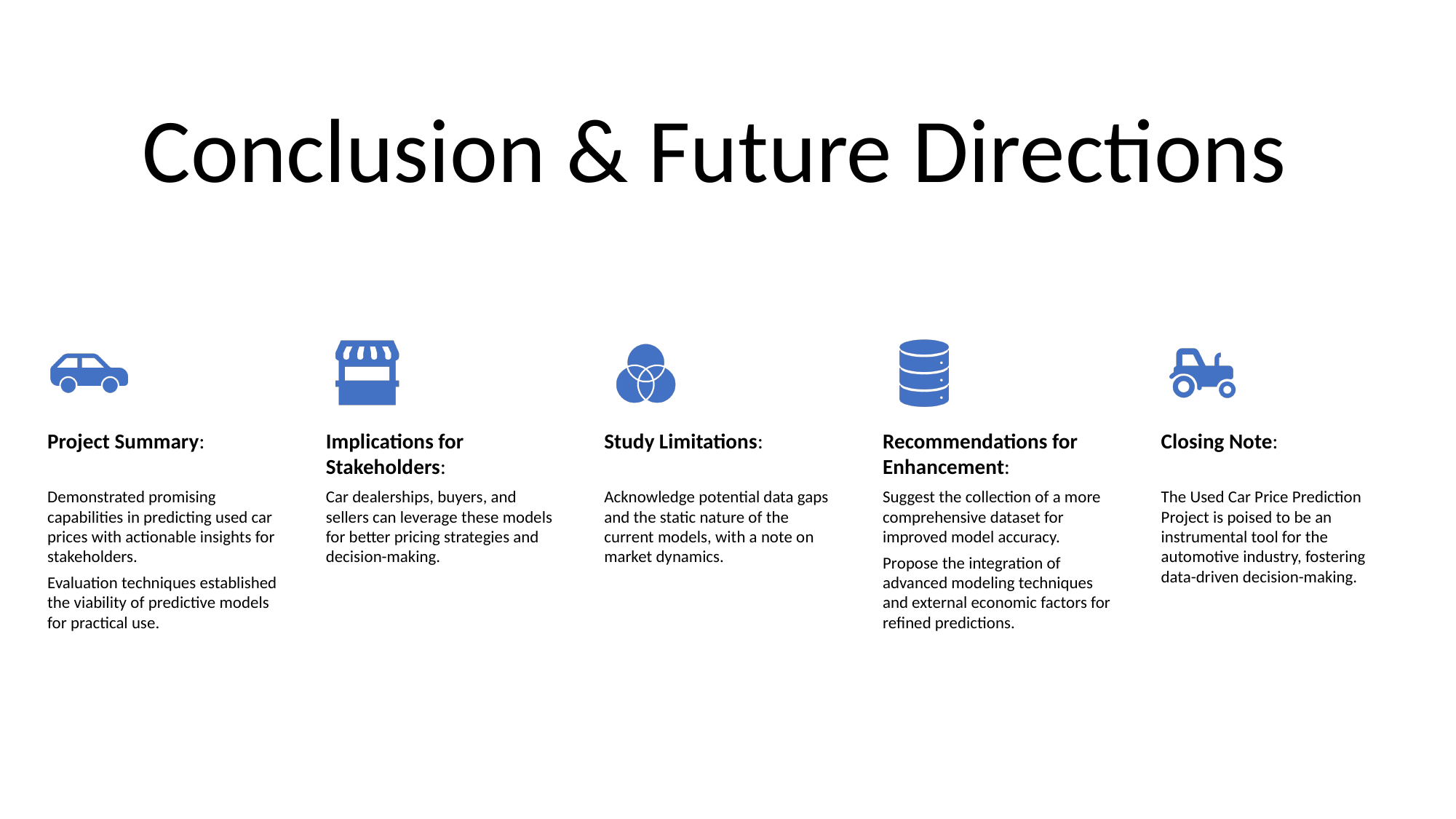

# Conclusion & Future Directions
Project Summary:
Demonstrated promising capabilities in predicting used car prices with actionable insights for stakeholders.
Evaluation techniques established the viability of predictive models for practical use.
Implications for Stakeholders:
Car dealerships, buyers, and sellers can leverage these models for better pricing strategies and decision-making.
Study Limitations:
Acknowledge potential data gaps and the static nature of the current models, with a note on market dynamics.
Recommendations for Enhancement:
Suggest the collection of a more comprehensive dataset for improved model accuracy.
Propose the integration of advanced modeling techniques and external economic factors for refined predictions.
Closing Note:
The Used Car Price Prediction Project is poised to be an instrumental tool for the automotive industry, fostering data-driven decision-making.